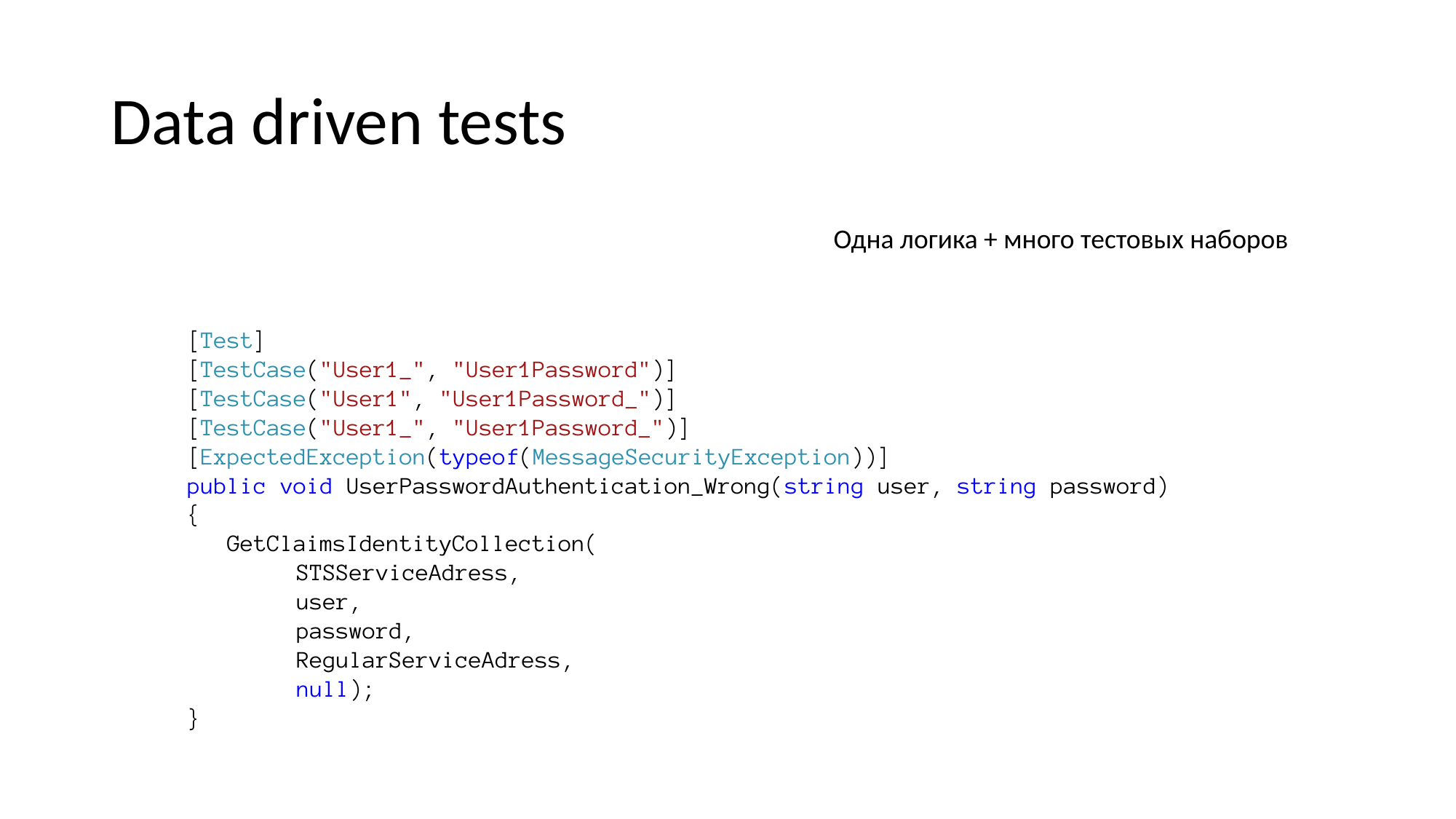

# Data driven tests
Одна логика + много тестовых наборов
[Test]
[TestCase("User1_", "User1Password")]
[TestCase("User1", "User1Password_")]
[TestCase("User1_", "User1Password_")]
[ExpectedException(typeof(MessageSecurityException))]
public void UserPasswordAuthentication_Wrong(string user, string password)
{
   GetClaimsIdentityCollection(
	STSServiceAdress,
	user,
	password,
	RegularServiceAdress,
	null);
}